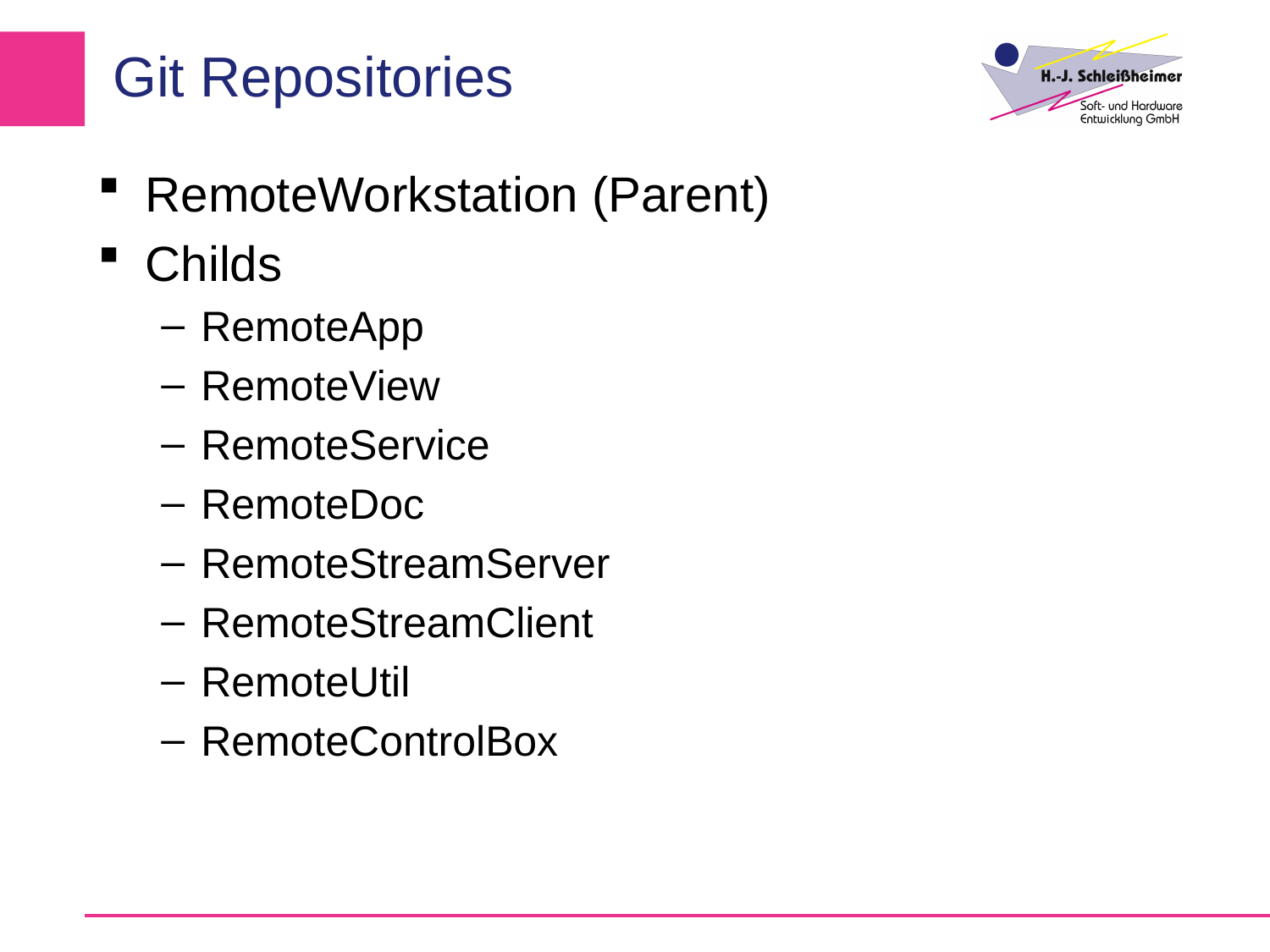

# Git Repositories
RemoteWorkstation (Parent)
Childs
RemoteApp
RemoteView
RemoteService
RemoteDoc
RemoteStreamServer
RemoteStreamClient
RemoteUtil
RemoteControlBox